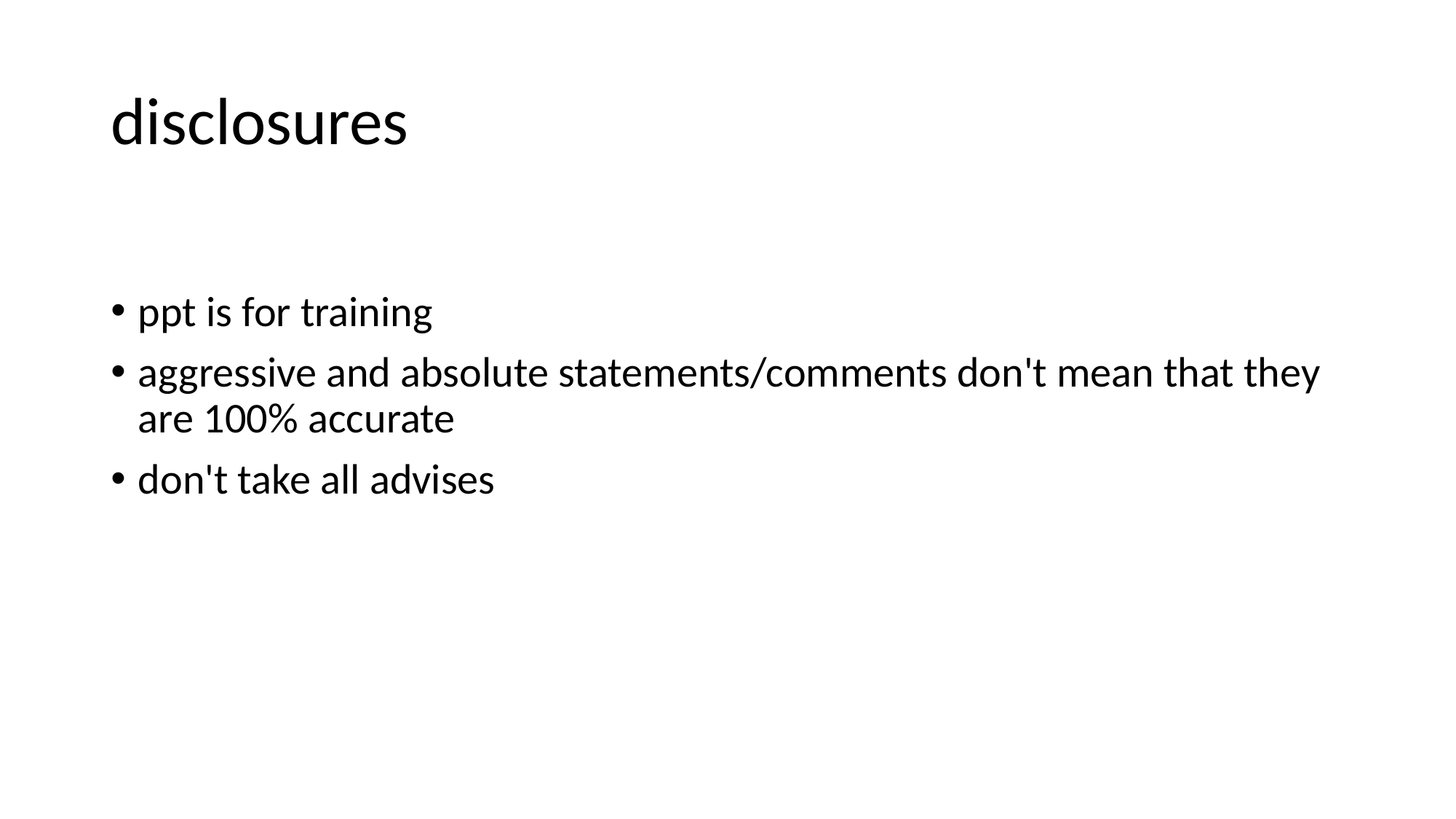

# disclosures

ppt is for training
aggressive and absolute statements/comments don't mean that they are 100% accurate
don't take all advises